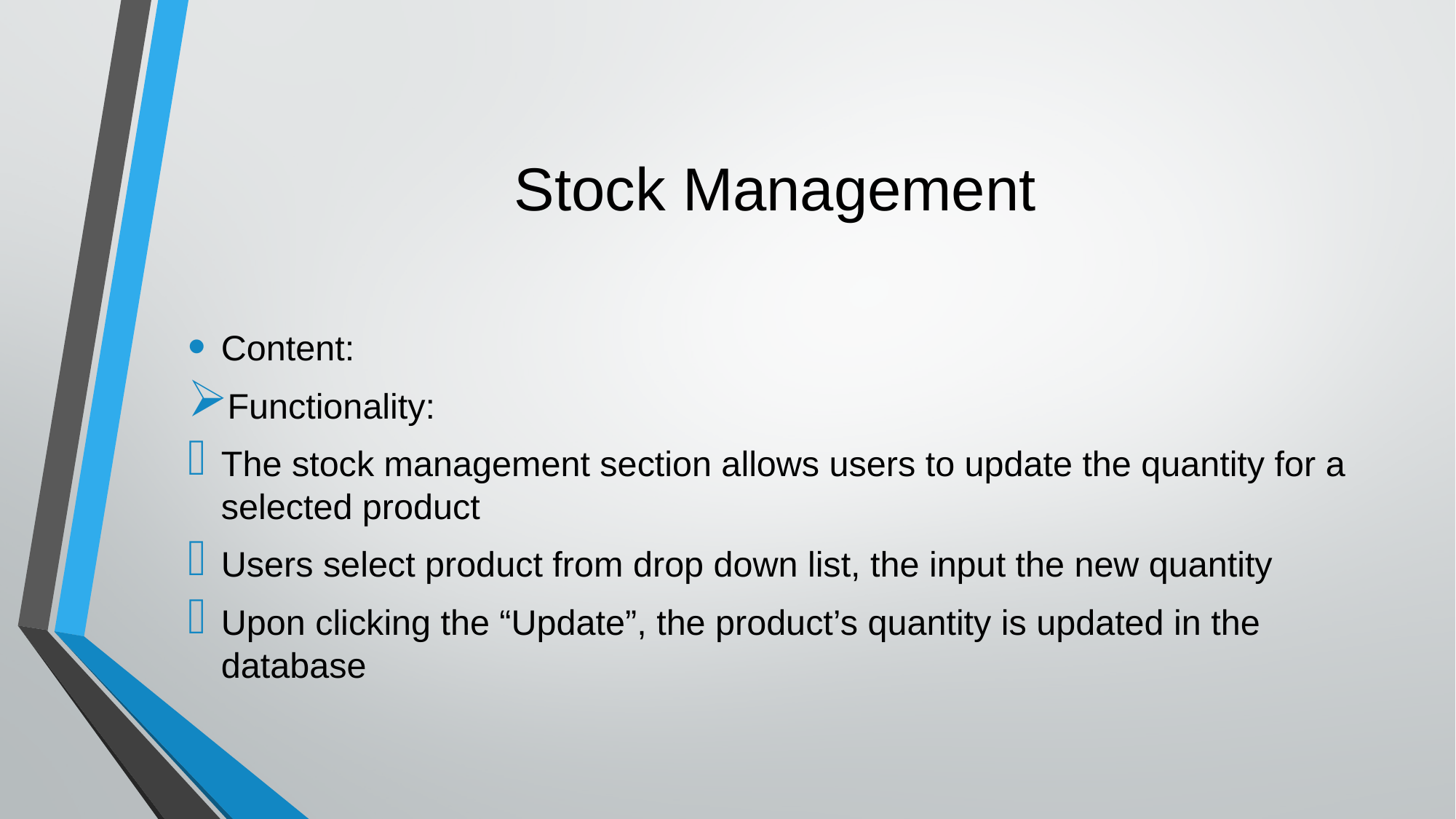

# Stock Management
Content:
Functionality:
The stock management section allows users to update the quantity for a selected product
Users select product from drop down list, the input the new quantity
Upon clicking the “Update”, the product’s quantity is updated in the database